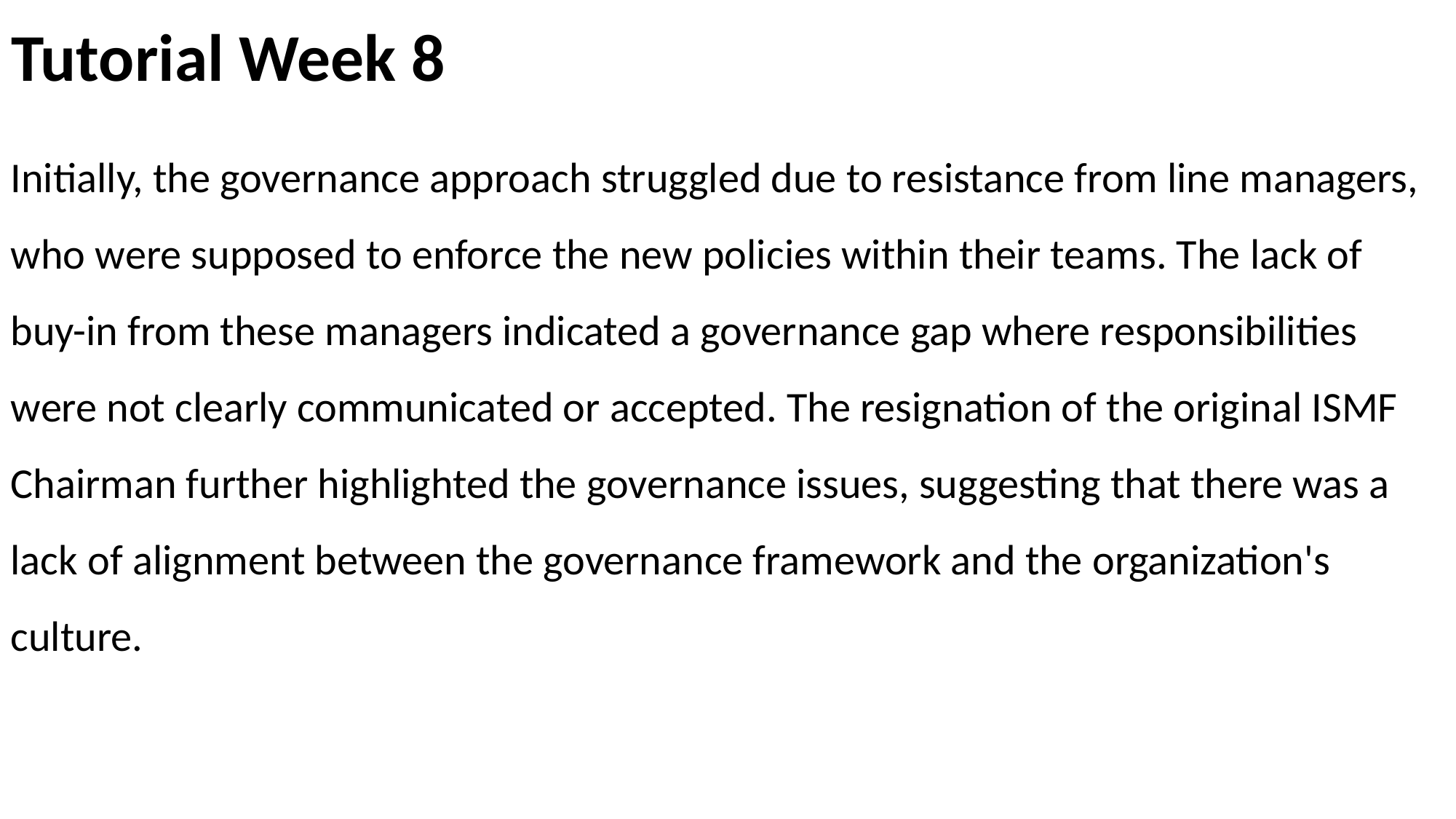

# Tutorial Week 8
Initially, the governance approach struggled due to resistance from line managers, who were supposed to enforce the new policies within their teams. The lack of buy-in from these managers indicated a governance gap where responsibilities were not clearly communicated or accepted. The resignation of the original ISMF Chairman further highlighted the governance issues, suggesting that there was a lack of alignment between the governance framework and the organization's culture.